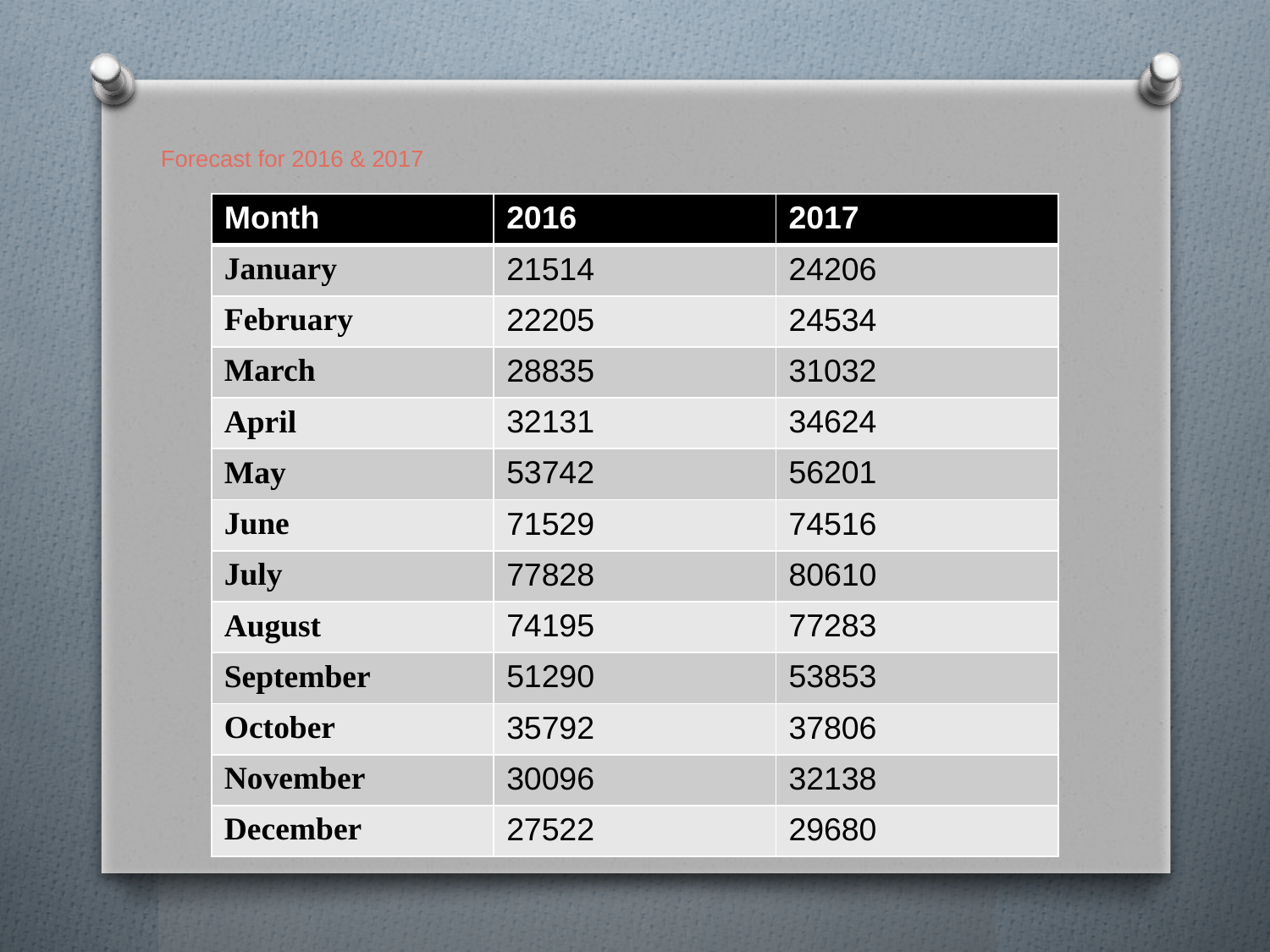

# Forecast for 2016 & 2017
| Month | 2016 | 2017 |
| --- | --- | --- |
| January | 21514 | 24206 |
| February | 22205 | 24534 |
| March | 28835 | 31032 |
| April | 32131 | 34624 |
| May | 53742 | 56201 |
| June | 71529 | 74516 |
| July | 77828 | 80610 |
| August | 74195 | 77283 |
| September | 51290 | 53853 |
| October | 35792 | 37806 |
| November | 30096 | 32138 |
| December | 27522 | 29680 |